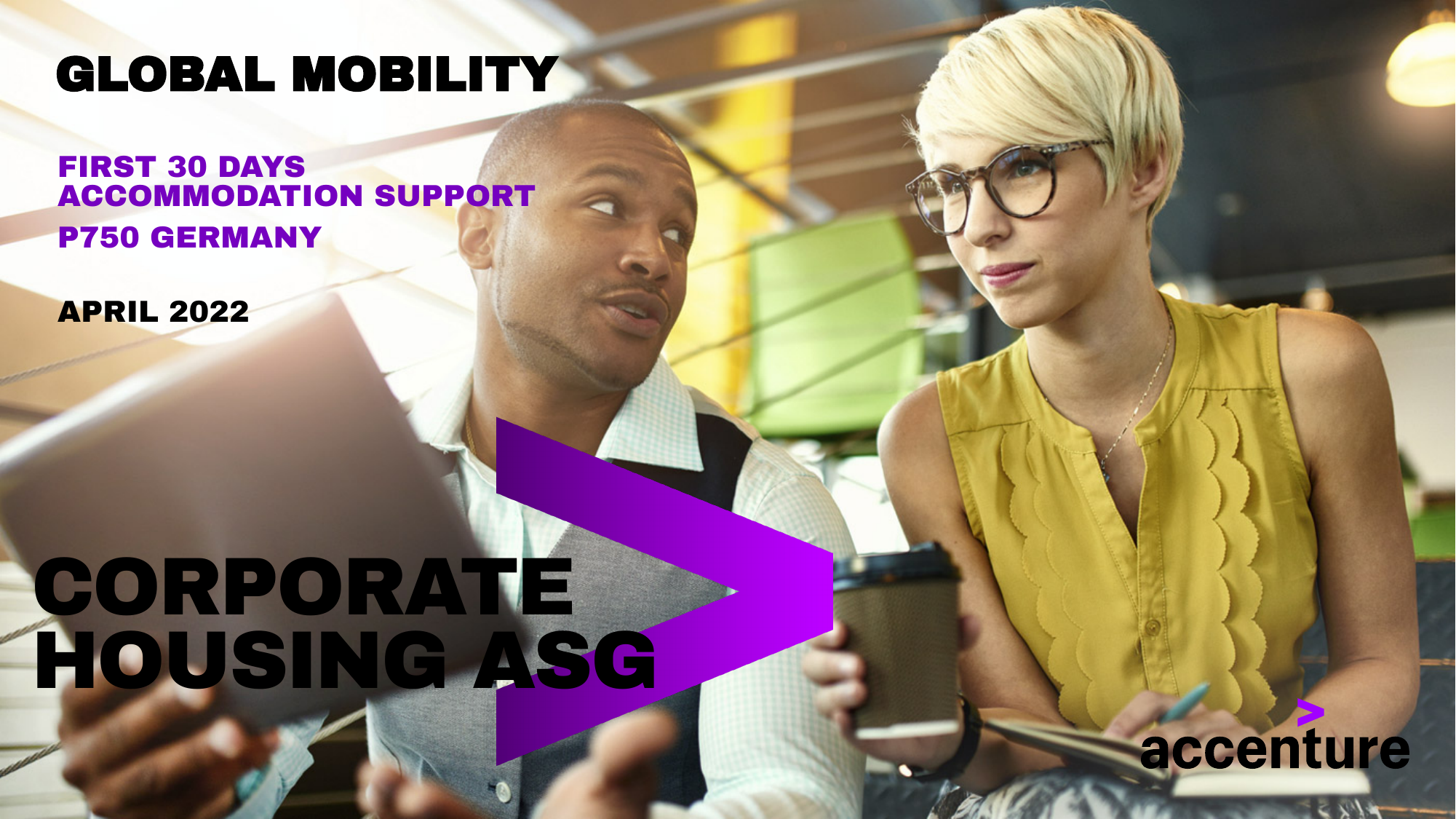

First 30 days accommodation support
P750 Germany
April 2022
# CorPorate Housing ASG